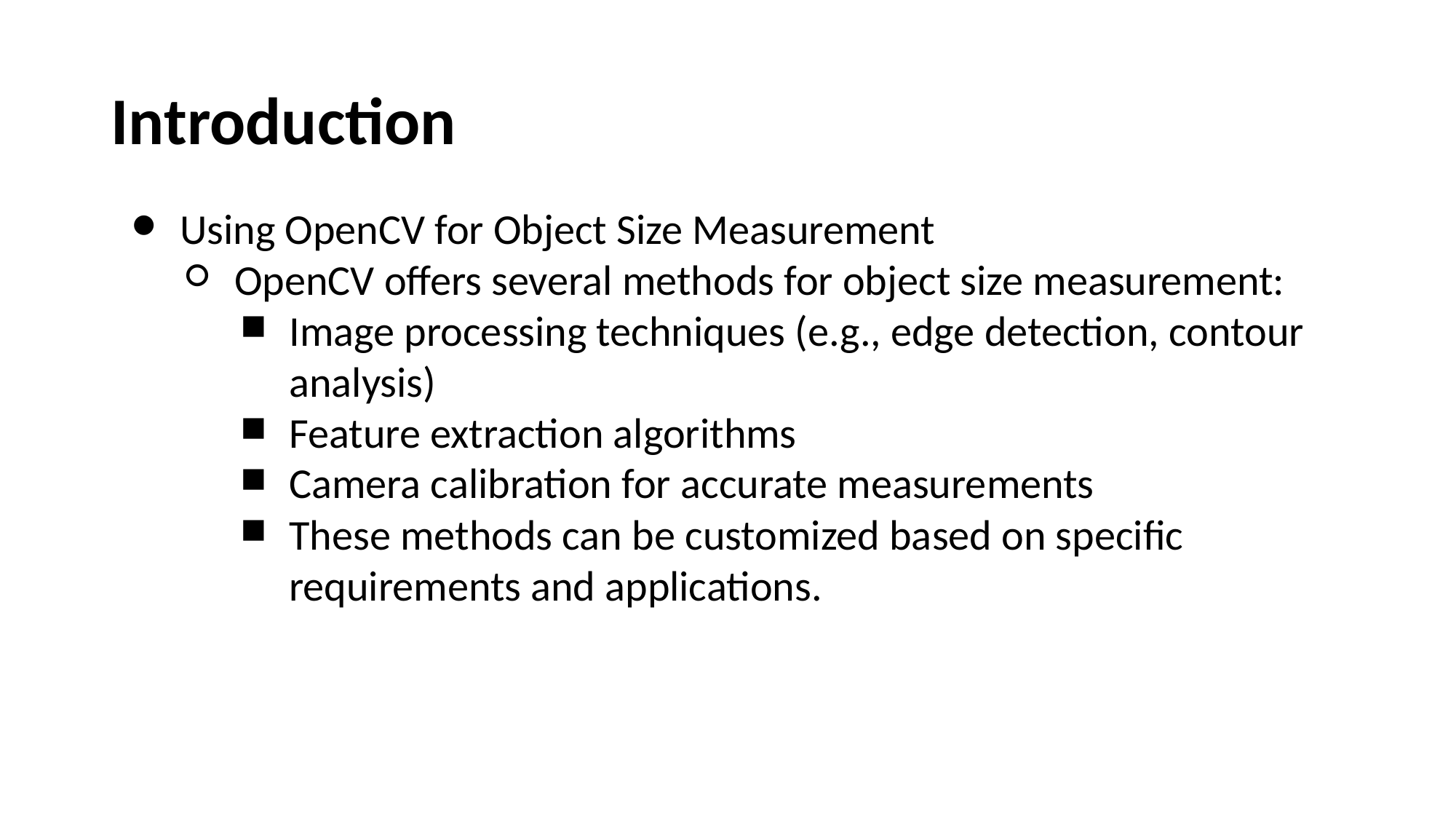

# Introduction
Using OpenCV for Object Size Measurement
OpenCV offers several methods for object size measurement:
Image processing techniques (e.g., edge detection, contour analysis)
Feature extraction algorithms
Camera calibration for accurate measurements
These methods can be customized based on specific requirements and applications.